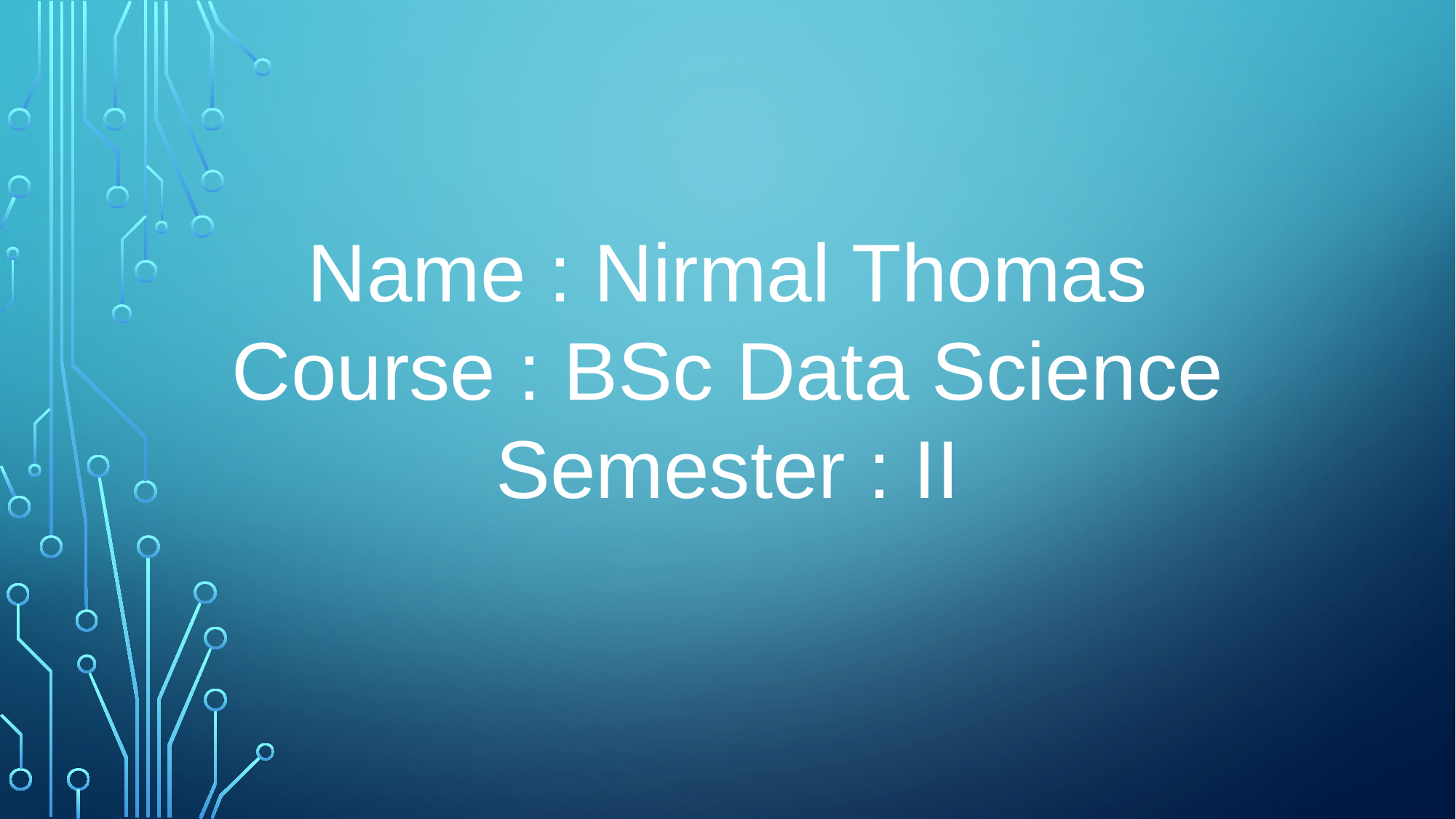

Name : Nirmal Thomas
Course : BSc Data Science
Semester : II